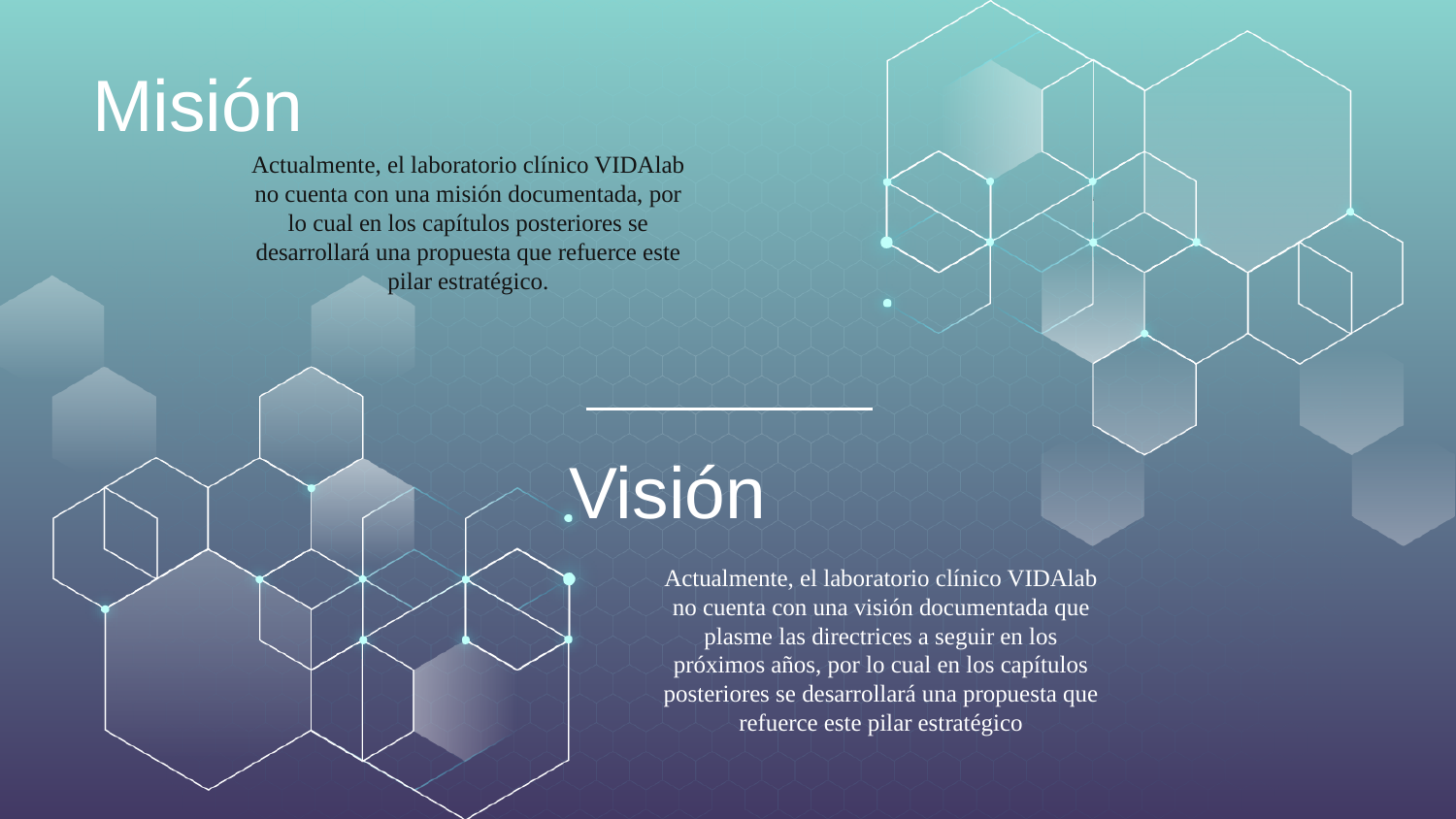

# Misión
Actualmente, el laboratorio clínico VIDAlab no cuenta con una misión documentada, por lo cual en los capítulos posteriores se desarrollará una propuesta que refuerce este pilar estratégico.
Visión
Actualmente, el laboratorio clínico VIDAlab no cuenta con una visión documentada que plasme las directrices a seguir en los próximos años, por lo cual en los capítulos posteriores se desarrollará una propuesta que refuerce este pilar estratégico